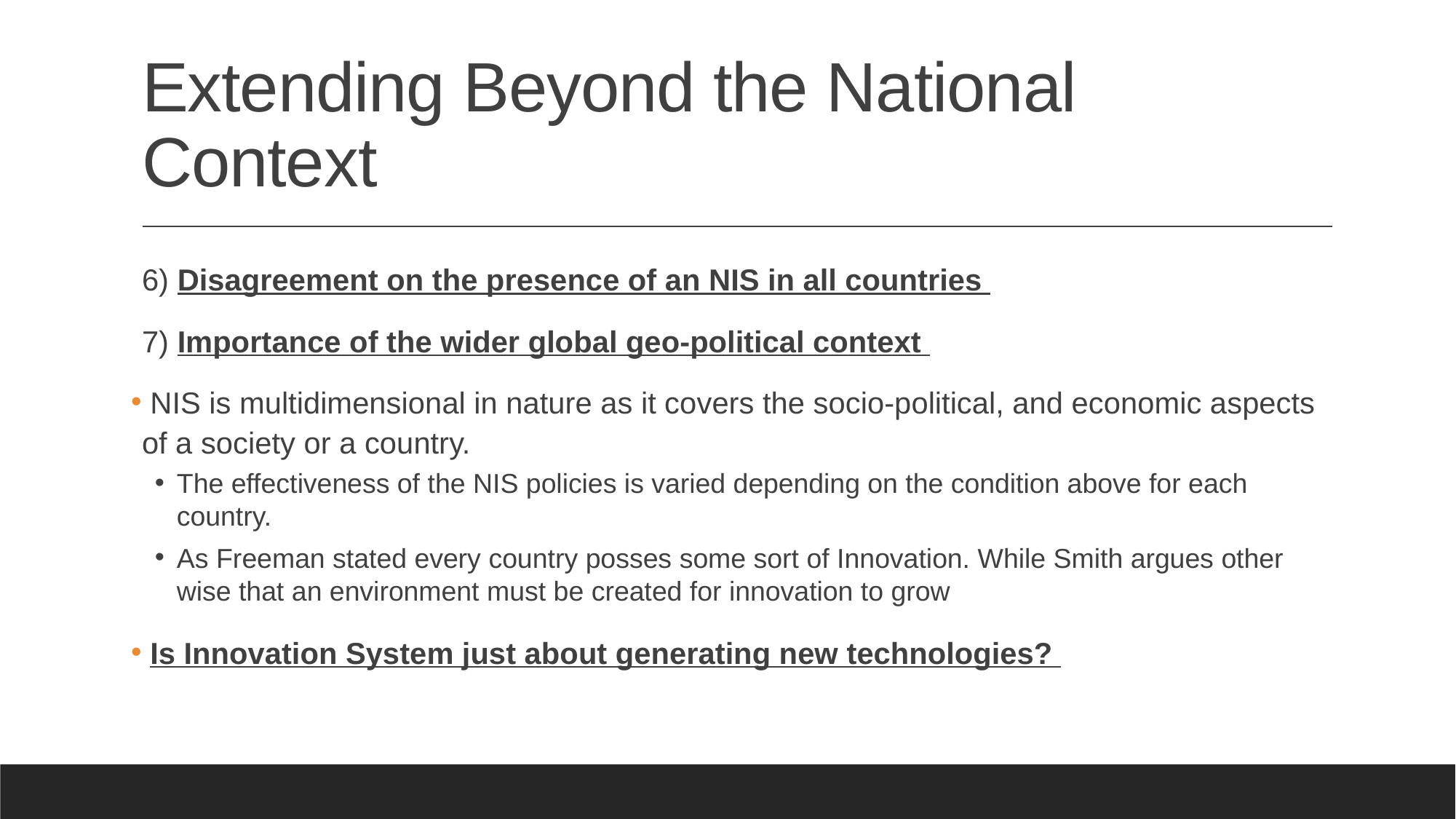

# Extending Beyond the National Context
6) Disagreement on the presence of an NIS in all countries
7) Importance of the wider global geo-political context
 NIS is multidimensional in nature as it covers the socio-political, and economic aspects of a society or a country.
The effectiveness of the NIS policies is varied depending on the condition above for each country.
As Freeman stated every country posses some sort of Innovation. While Smith argues other wise that an environment must be created for innovation to grow
 Is Innovation System just about generating new technologies?